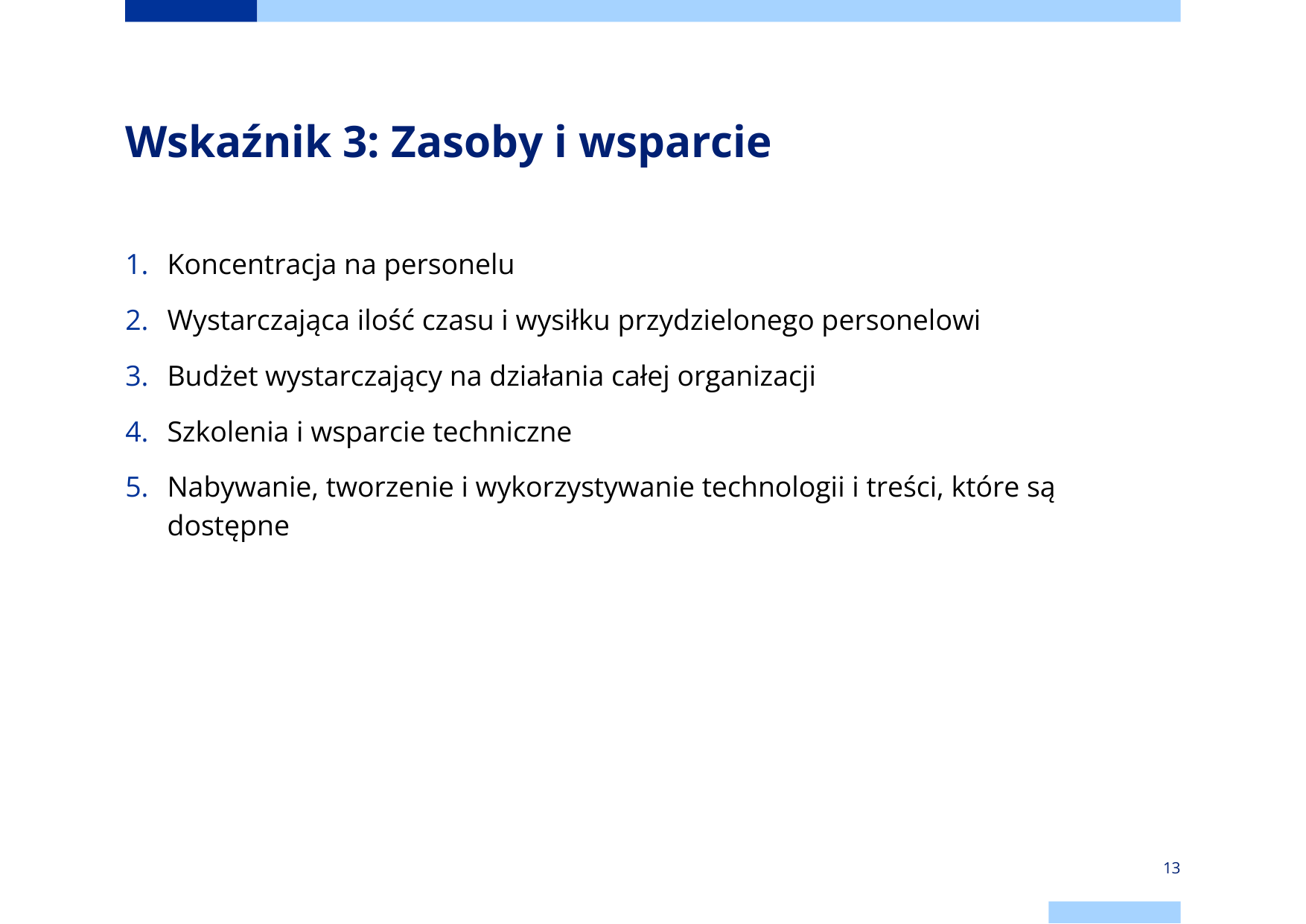

# Wskaźnik 3: Zasoby i wsparcie
Koncentracja na personelu
Wystarczająca ilość czasu i wysiłku przydzielonego personelowi
Budżet wystarczający na działania całej organizacji
Szkolenia i wsparcie techniczne
Nabywanie, tworzenie i wykorzystywanie technologii i treści, które są dostępne
13